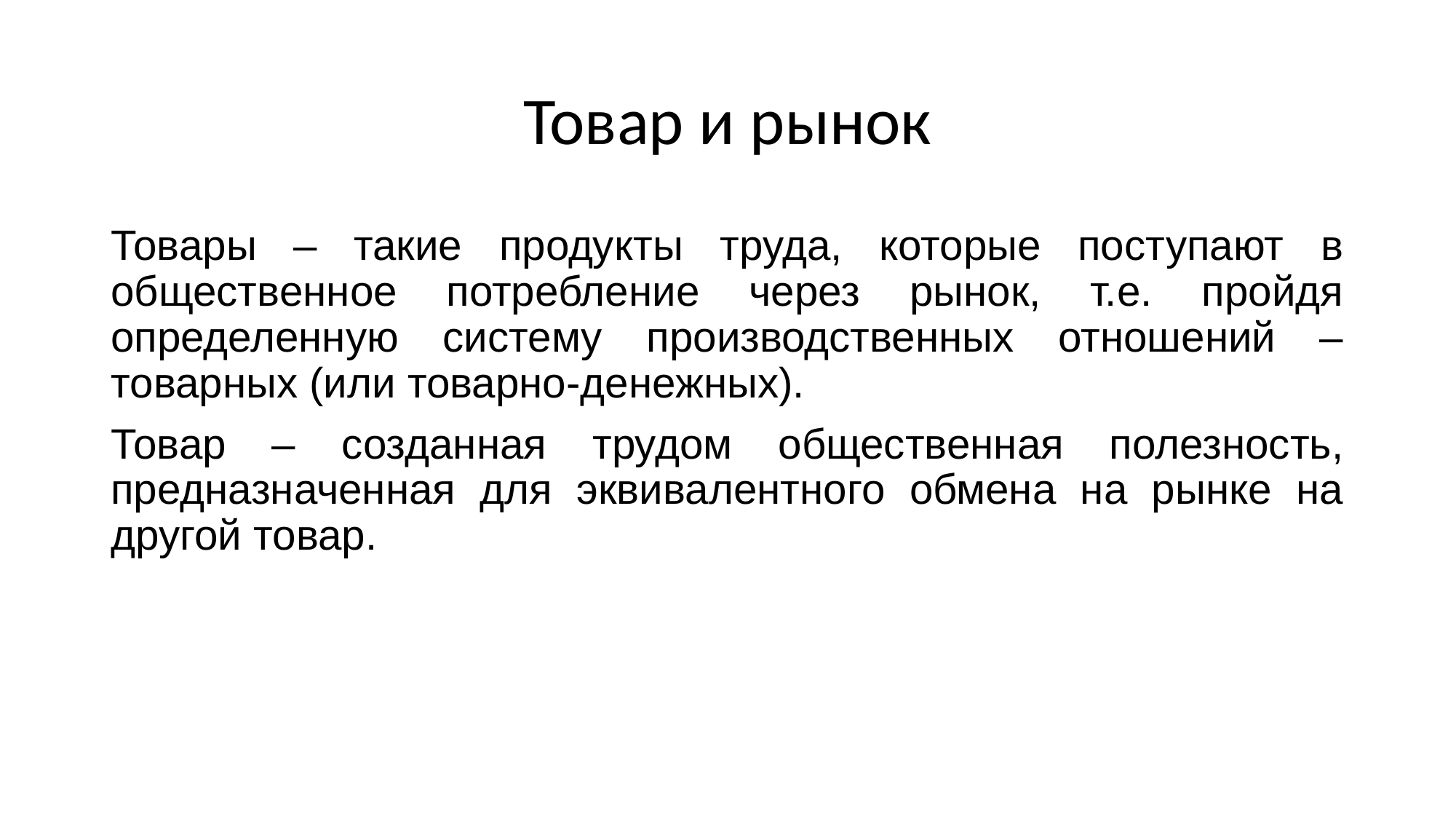

# Товар и рынок
Товары – такие продукты труда, которые поступают в общественное потребление через рынок, т.е. пройдя определенную систему производственных отношений – товарных (или товарно-денежных).
Товар – созданная трудом общественная полезность, предназначенная для эквивалентного обмена на рынке на другой товар.